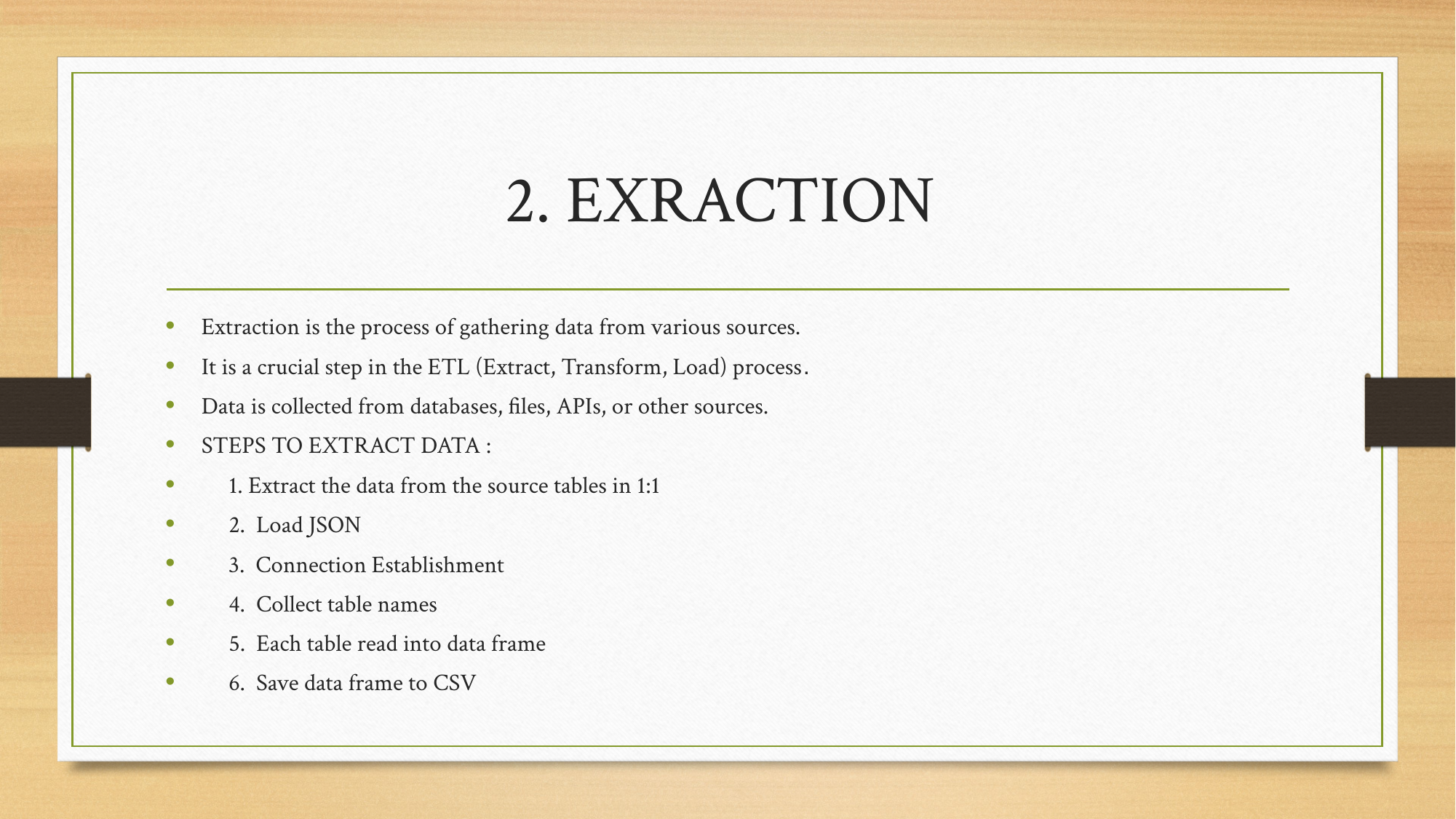

# 2. EXRACTION
Extraction is the process of gathering data from various sources.
It is a crucial step in the ETL (Extract, Transform, Load) process.
Data is collected from databases, files, APIs, or other sources.
STEPS TO EXTRACT DATA :
     1. Extract the data from the source tables in 1:1
     2.  Load JSON
     3.  Connection Establishment
     4.  Collect table names
     5.  Each table read into data frame
     6.  Save data frame to CSV